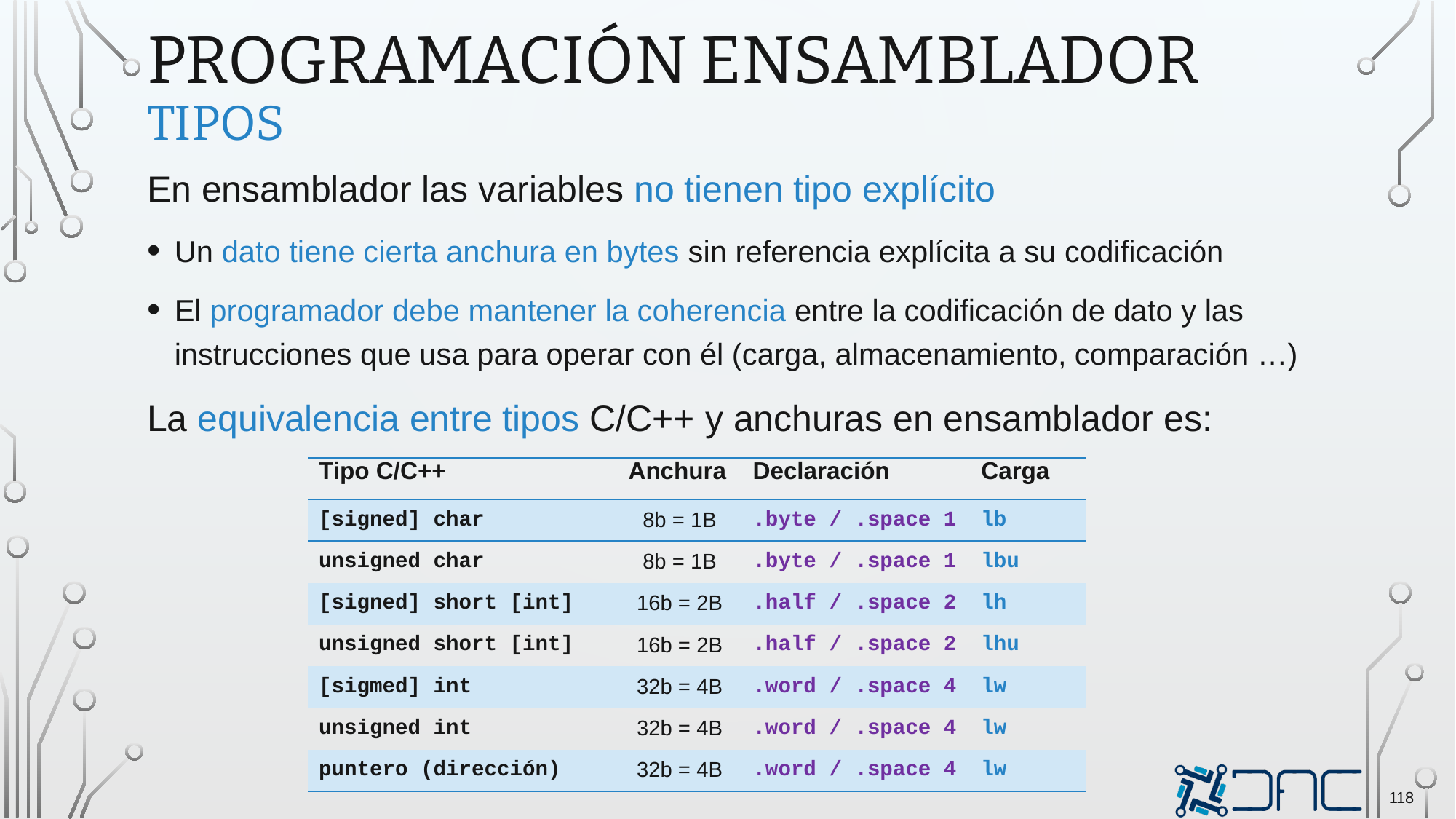

# Programación ensamblador Tipos
En ensamblador las variables no tienen tipo explícito
Un dato tiene cierta anchura en bytes sin referencia explícita a su codificación
El programador debe mantener la coherencia entre la codificación de dato y las instrucciones que usa para operar con él (carga, almacenamiento, comparación …)
La equivalencia entre tipos C/C++ y anchuras en ensamblador es:
| Tipo C/C++ | Anchura | Declaración | Carga |
| --- | --- | --- | --- |
| [signed] char | 8b = 1B | .byte / .space 1 | lb |
| unsigned char | 8b = 1B | .byte / .space 1 | lbu |
| [signed] short [int] | 16b = 2B | .half / .space 2 | lh |
| unsigned short [int] | 16b = 2B | .half / .space 2 | lhu |
| [sigmed] int | 32b = 4B | .word / .space 4 | lw |
| unsigned int | 32b = 4B | .word / .space 4 | lw |
| puntero (dirección) | 32b = 4B | .word / .space 4 | lw |
118